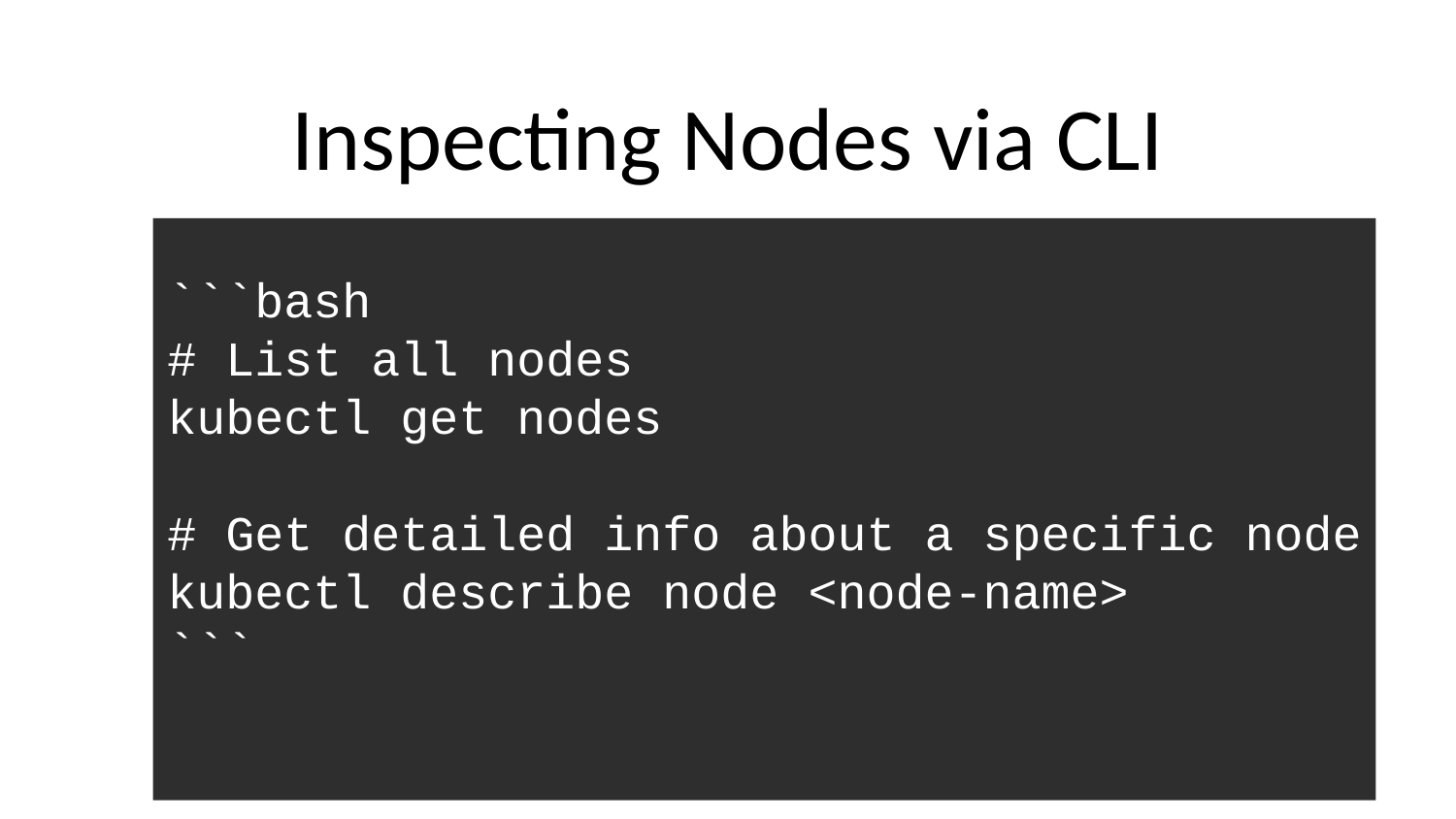

# Inspecting Nodes via CLI

```bash
# List all nodes
kubectl get nodes
# Get detailed info about a specific node
kubectl describe node <node-name>
```